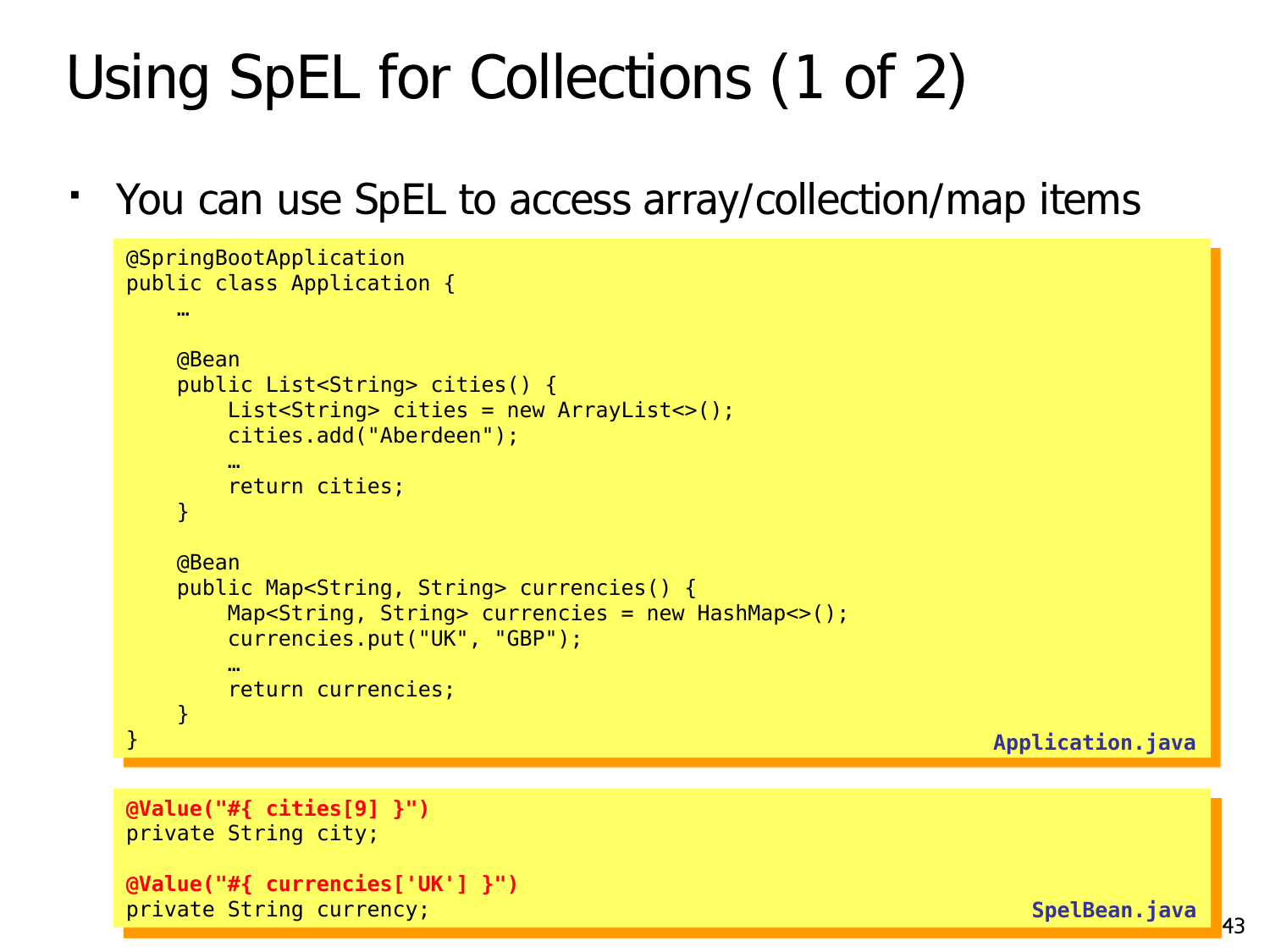

# Using SpEL for Collections (1 of 2)
You can use SpEL to access array/collection/map items
@SpringBootApplication
public class Application {
    …

    @Bean
    public List<String> cities() {
        List<String> cities = new ArrayList<>();
        cities.add("Aberdeen");
        …
        return cities;
    }

    @Bean
    public Map<String, String> currencies() {
        Map<String, String> currencies = new HashMap<>();
        currencies.put("UK", "GBP");
        …
        return currencies;
    }
}
Application.java
@Value("#{ cities[9] }")
private String city;

@Value("#{ currencies['UK'] }")
private String currency;
43
SpelBean.java